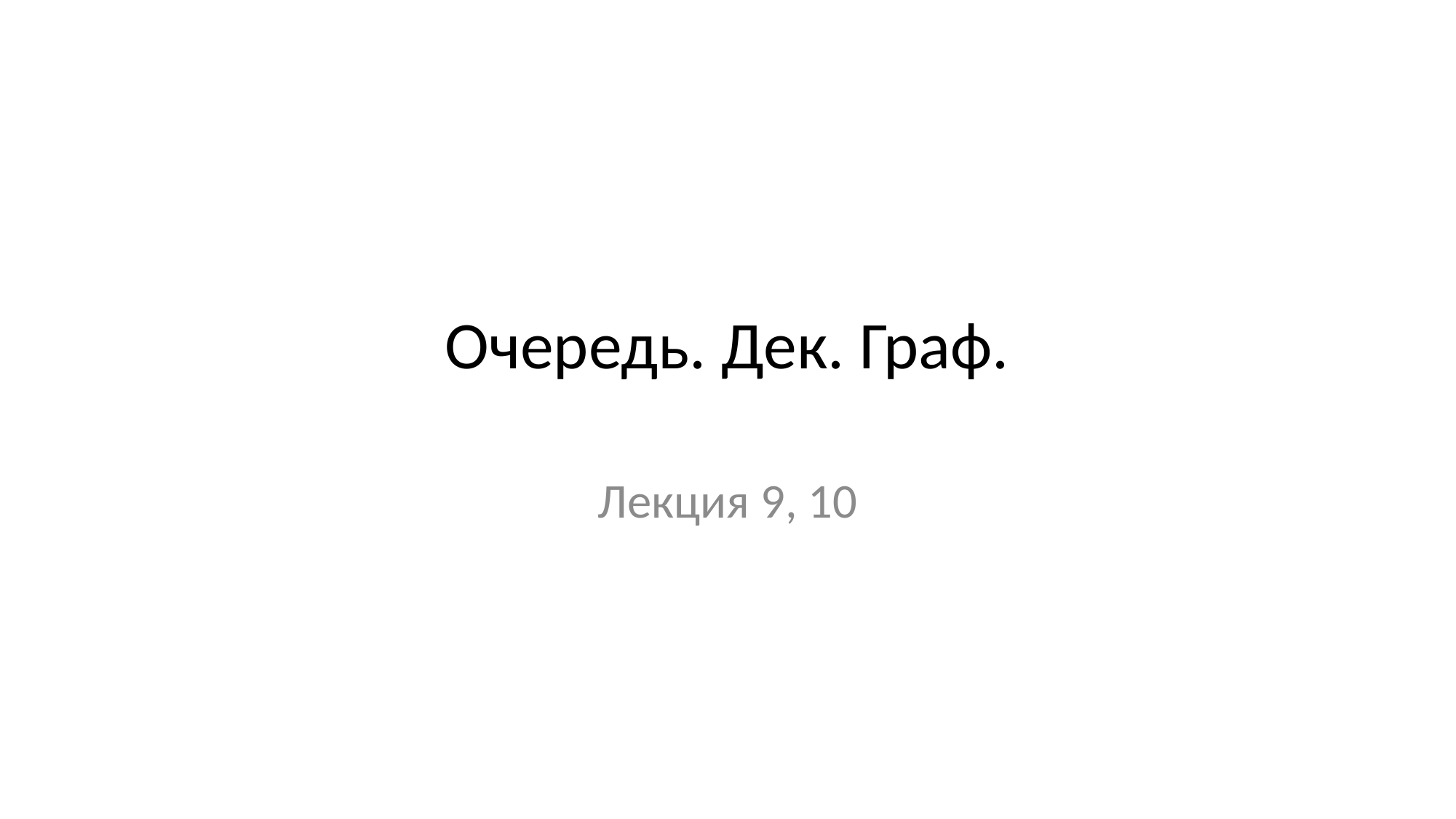

# Очередь. Дек. Граф.
Лекция 9, 10